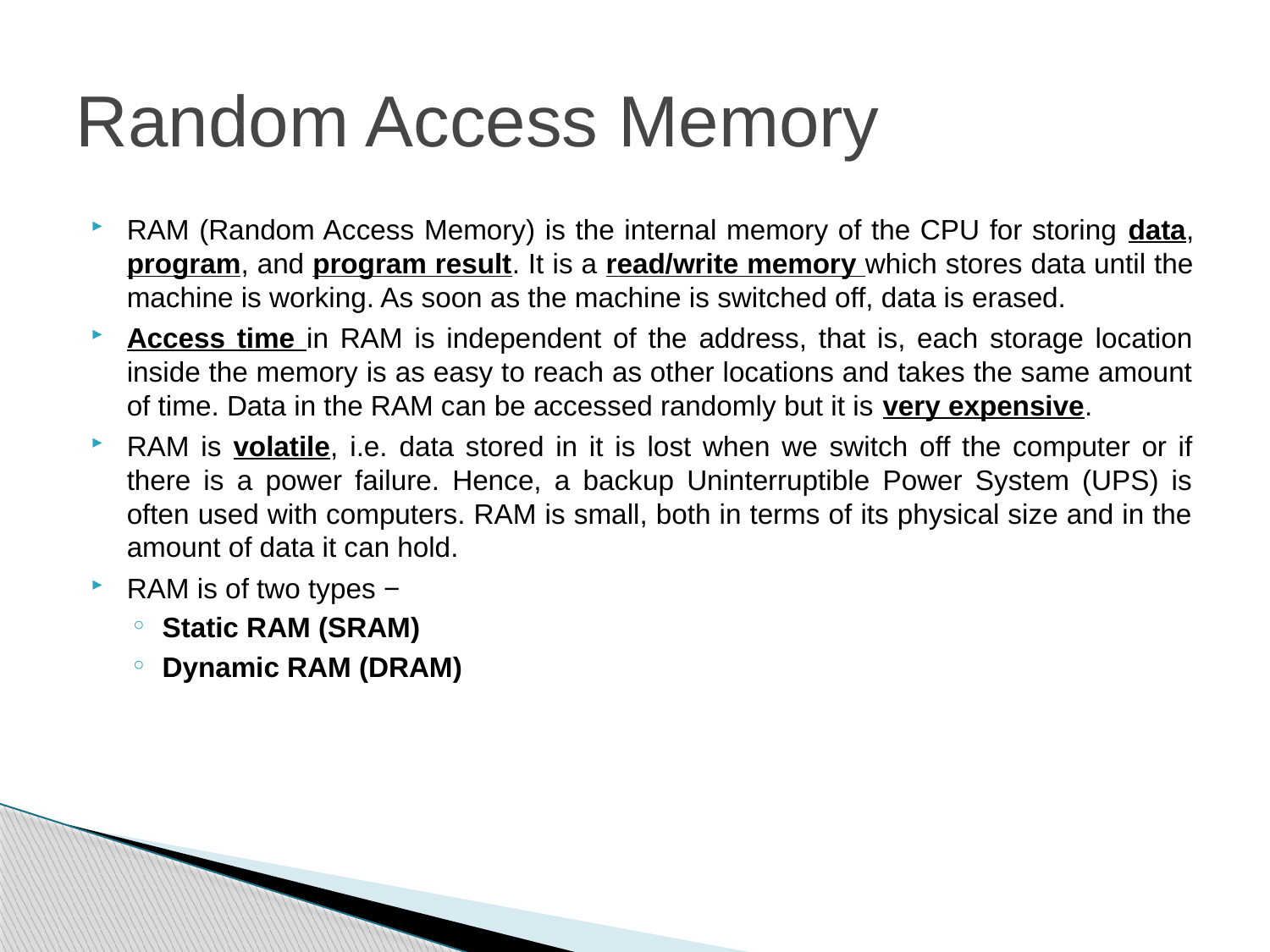

# Random Access Memory
RAM (Random Access Memory) is the internal memory of the CPU for storing data, program, and program result. It is a read/write memory which stores data until the machine is working. As soon as the machine is switched off, data is erased.
Access time in RAM is independent of the address, that is, each storage location inside the memory is as easy to reach as other locations and takes the same amount of time. Data in the RAM can be accessed randomly but it is very expensive.
RAM is volatile, i.e. data stored in it is lost when we switch off the computer or if there is a power failure. Hence, a backup Uninterruptible Power System (UPS) is often used with computers. RAM is small, both in terms of its physical size and in the amount of data it can hold.
RAM is of two types −
Static RAM (SRAM)
Dynamic RAM (DRAM)